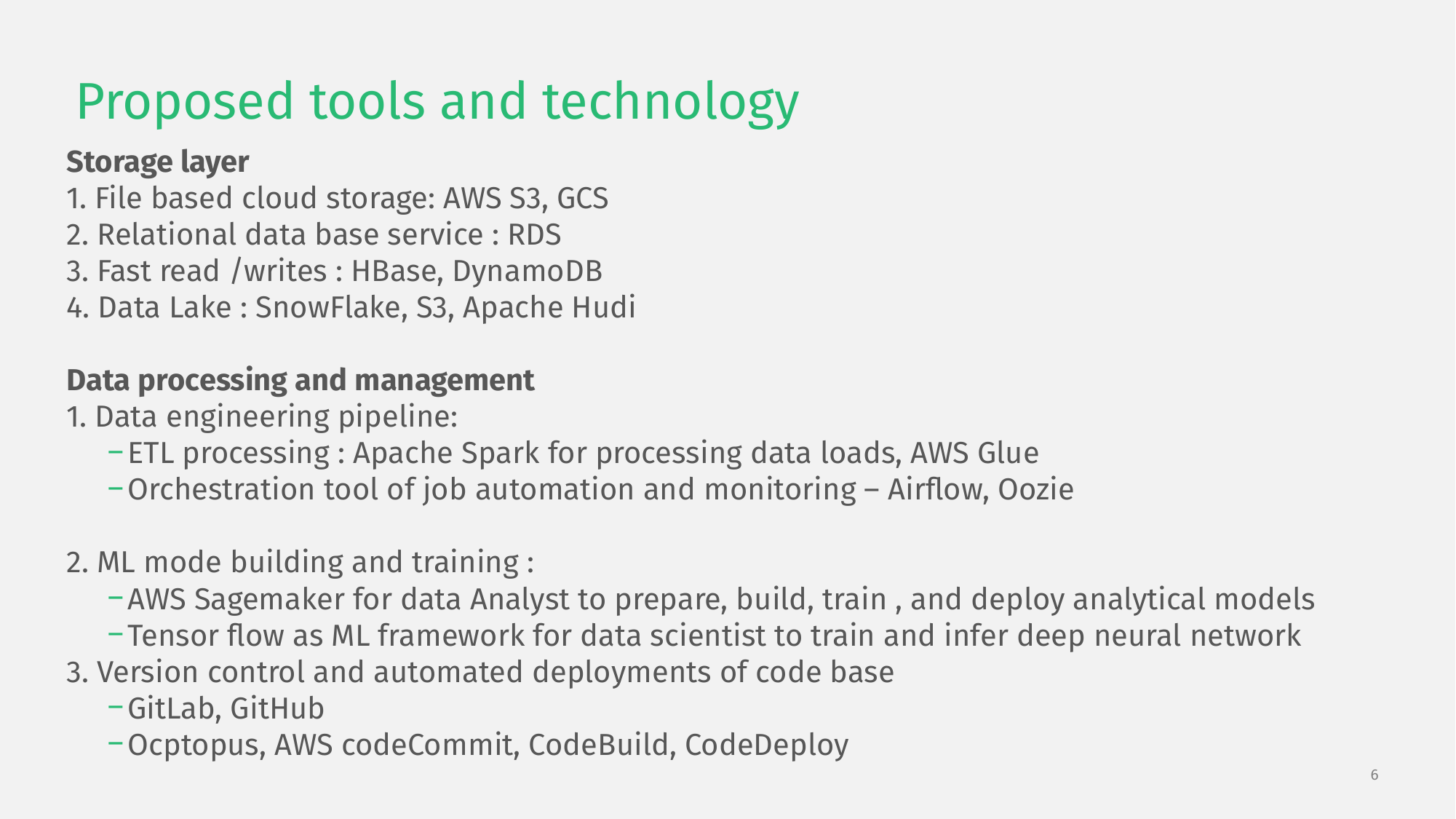

# Proposed tools and technology
Storage layer
1. File based cloud storage: AWS S3, GCS
2. Relational data base service : RDS
3. Fast read /writes : HBase, DynamoDB
4. Data Lake : SnowFlake, S3, Apache Hudi

Data processing and management
1. Data engineering pipeline:
ETL processing : Apache Spark for processing data loads, AWS Glue
Orchestration tool of job automation and monitoring – Airflow, Oozie

2. ML mode building and training :
AWS Sagemaker for data Analyst to prepare, build, train , and deploy analytical models
Tensor flow as ML framework for data scientist to train and infer deep neural network
3. Version control and automated deployments of code base
GitLab, GitHub
Ocptopus, AWS codeCommit, CodeBuild, CodeDeploy